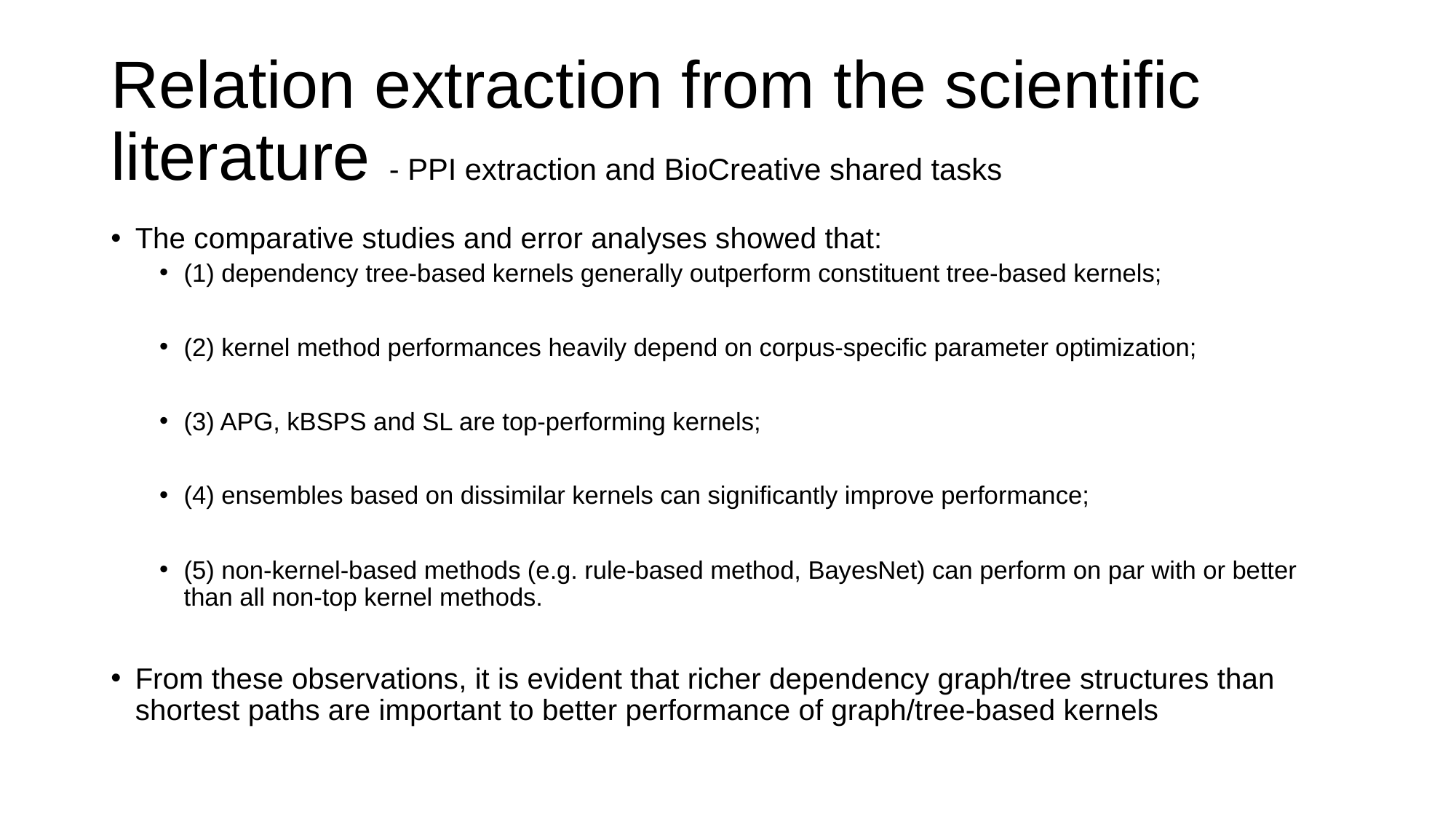

# Relation extraction from the scientific literature - PPI extraction and BioCreative shared tasks
The comparative studies and error analyses showed that:
(1) dependency tree-based kernels generally outperform constituent tree-based kernels;

(2) kernel method performances heavily depend on corpus-specific parameter optimization;

(3) APG, kBSPS and SL are top-performing kernels;

(4) ensembles based on dissimilar kernels can significantly improve performance;

(5) non-kernel-based methods (e.g. rule-based method, BayesNet) can perform on par with or better than all non-top kernel methods.

From these observations, it is evident that richer dependency graph/tree structures than shortest paths are important to better performance of graph/tree-based kernels